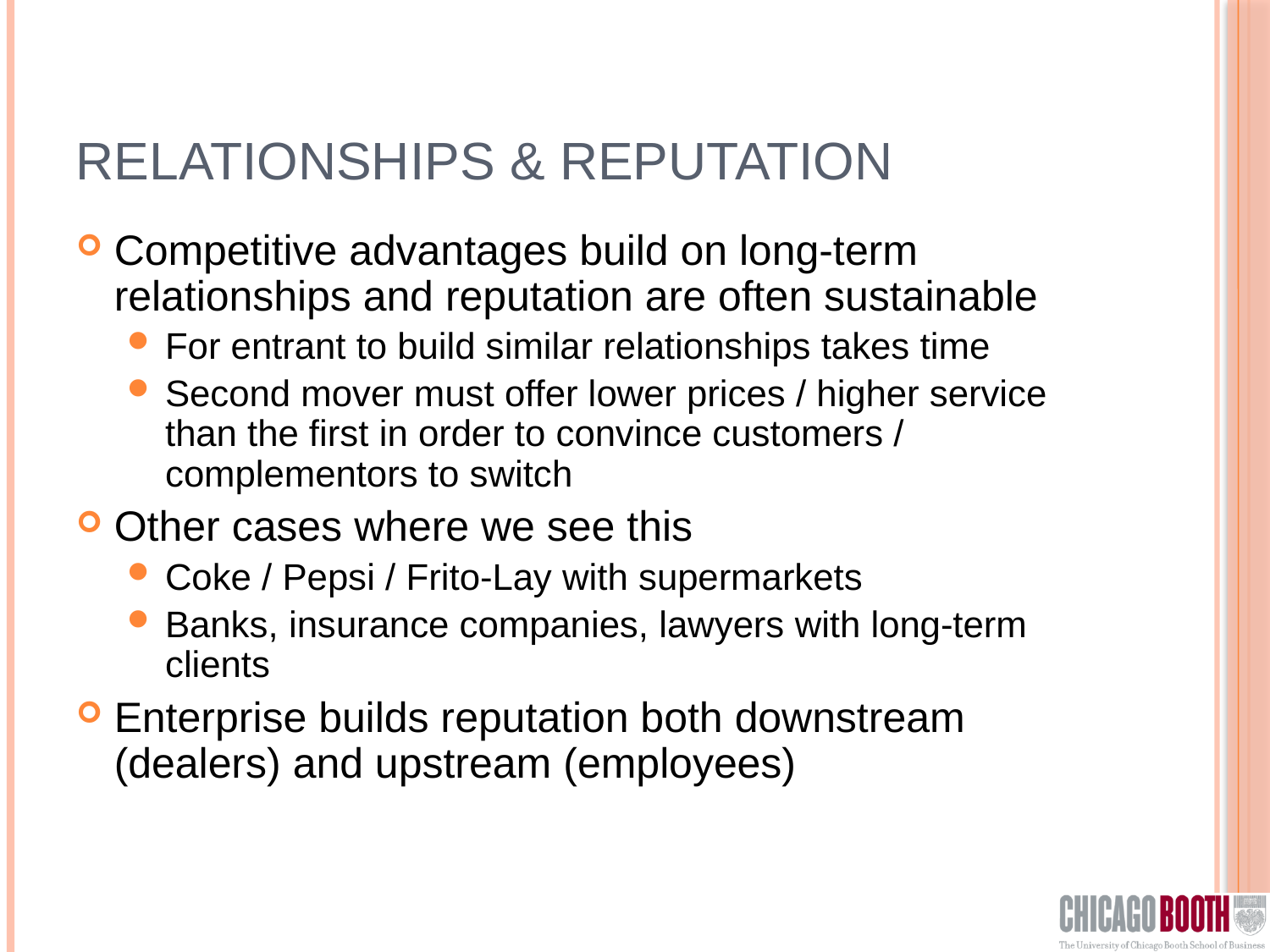

# Relationships & reputation
Competitive advantages build on long-term relationships and reputation are often sustainable
For entrant to build similar relationships takes time
Second mover must offer lower prices / higher service than the first in order to convince customers / complementors to switch
Other cases where we see this
Coke / Pepsi / Frito-Lay with supermarkets
Banks, insurance companies, lawyers with long-term clients
Enterprise builds reputation both downstream (dealers) and upstream (employees)